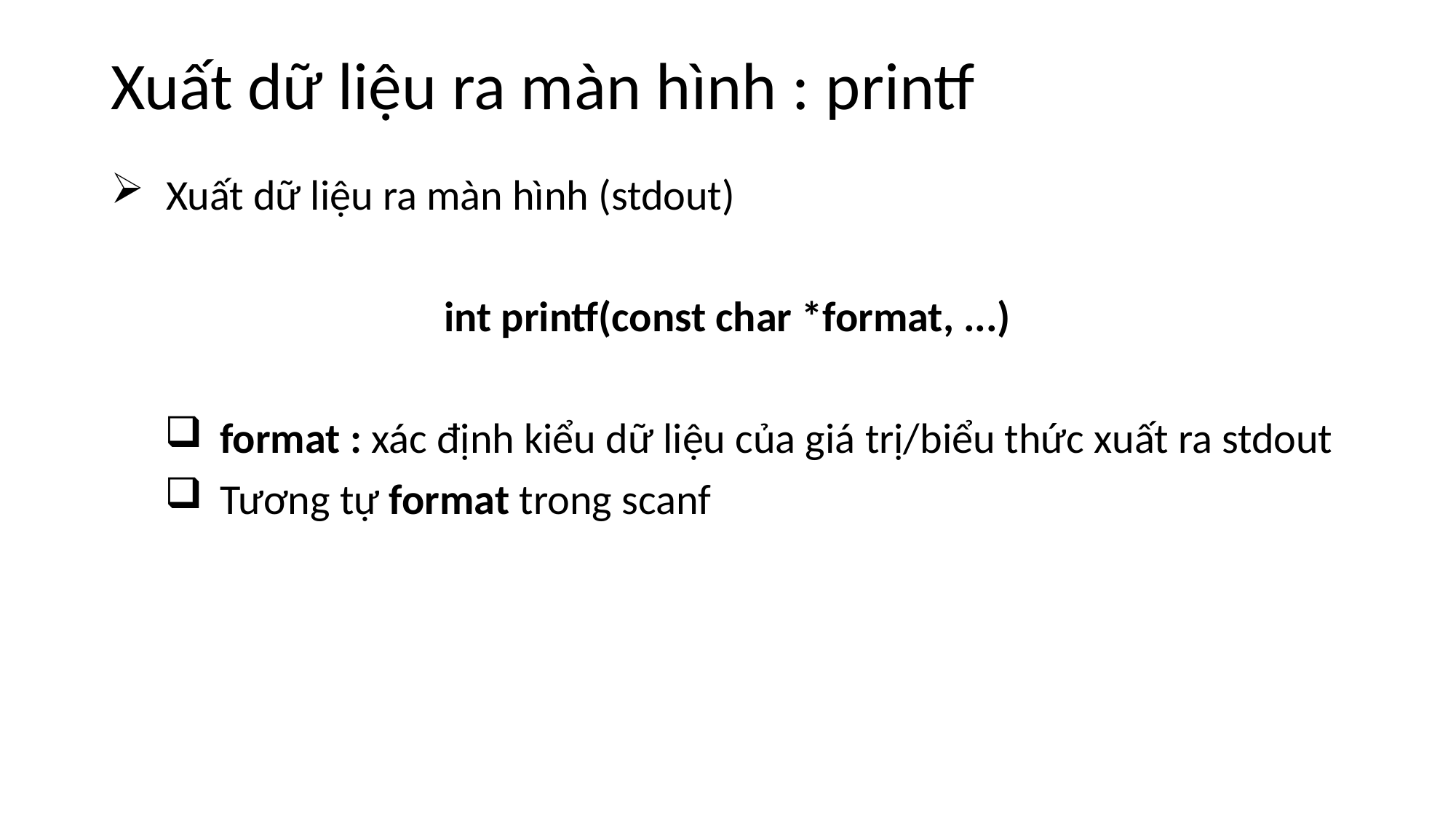

# Xuất dữ liệu ra màn hình : printf
Xuất dữ liệu ra màn hình (stdout)

int printf(const char *format, ...)

format : xác định kiểu dữ liệu của giá trị/biểu thức xuất ra stdout
Tương tự format trong scanf